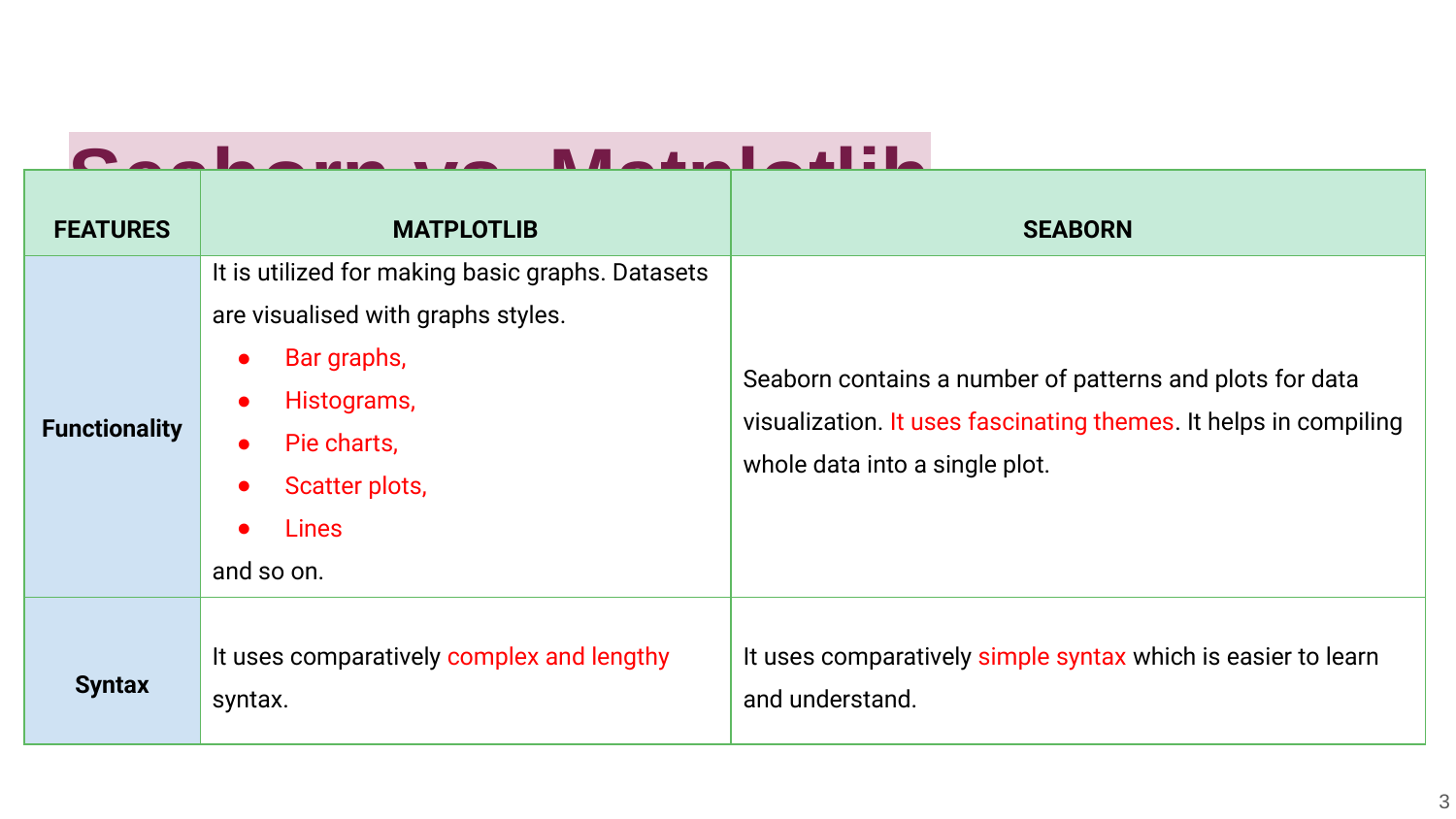

Seaborn vs. Matplotlib
| FEATURES | MATPLOTLIB | SEABORN |
| --- | --- | --- |
| Functionality | It is utilized for making basic graphs. Datasets are visualised with graphs styles. Bar graphs, Histograms, Pie charts, Scatter plots, Lines and so on. | Seaborn contains a number of patterns and plots for data visualization. It uses fascinating themes. It helps in compiling whole data into a single plot. |
| --- | --- | --- |
| Syntax | It uses comparatively complex and lengthy syntax. | It uses comparatively simple syntax which is easier to learn and understand. |
3